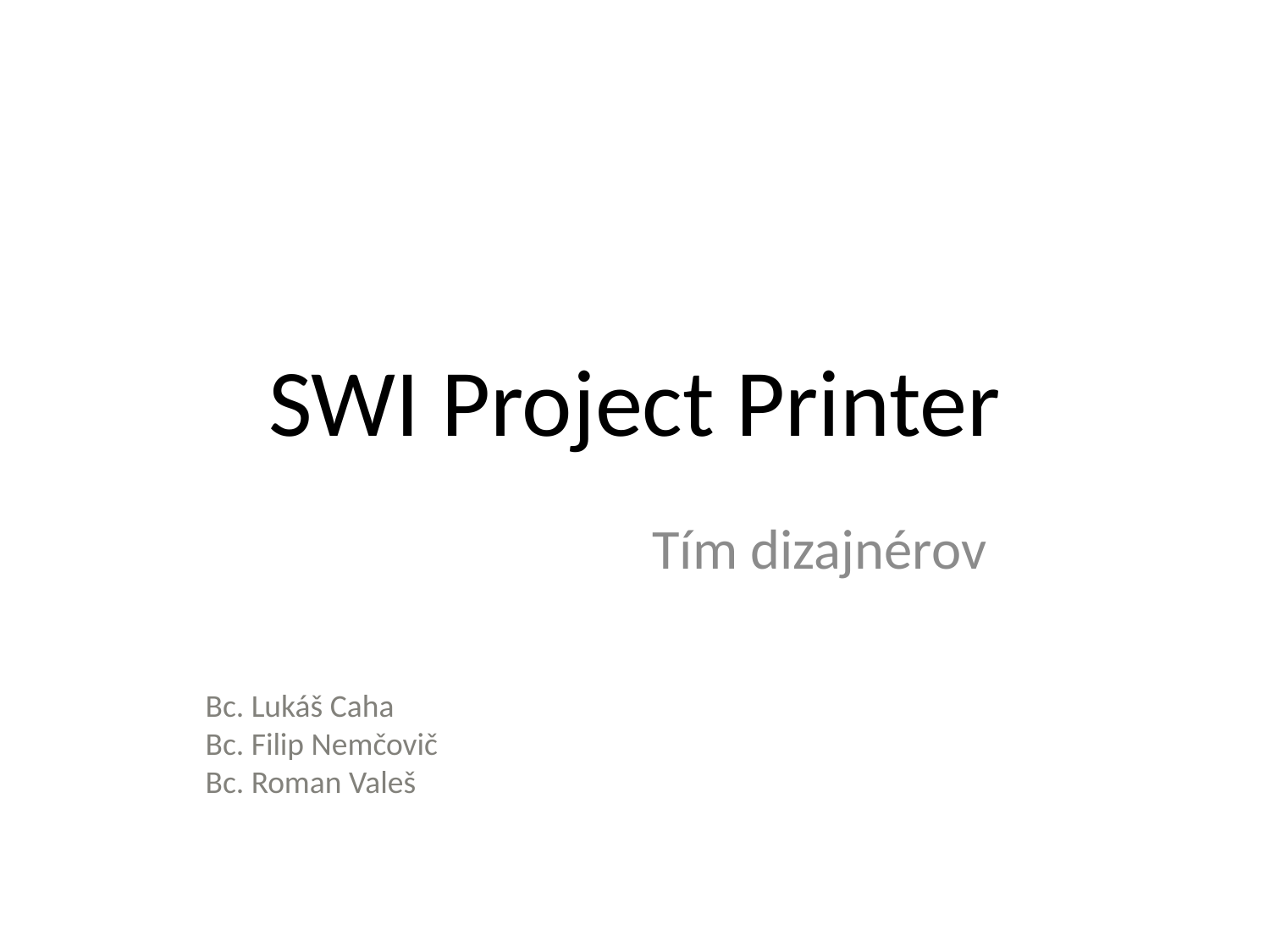

# SWI Project Printer
Tím dizajnérov
Bc. Lukáš Caha
Bc. Filip Nemčovič
Bc. Roman Valeš